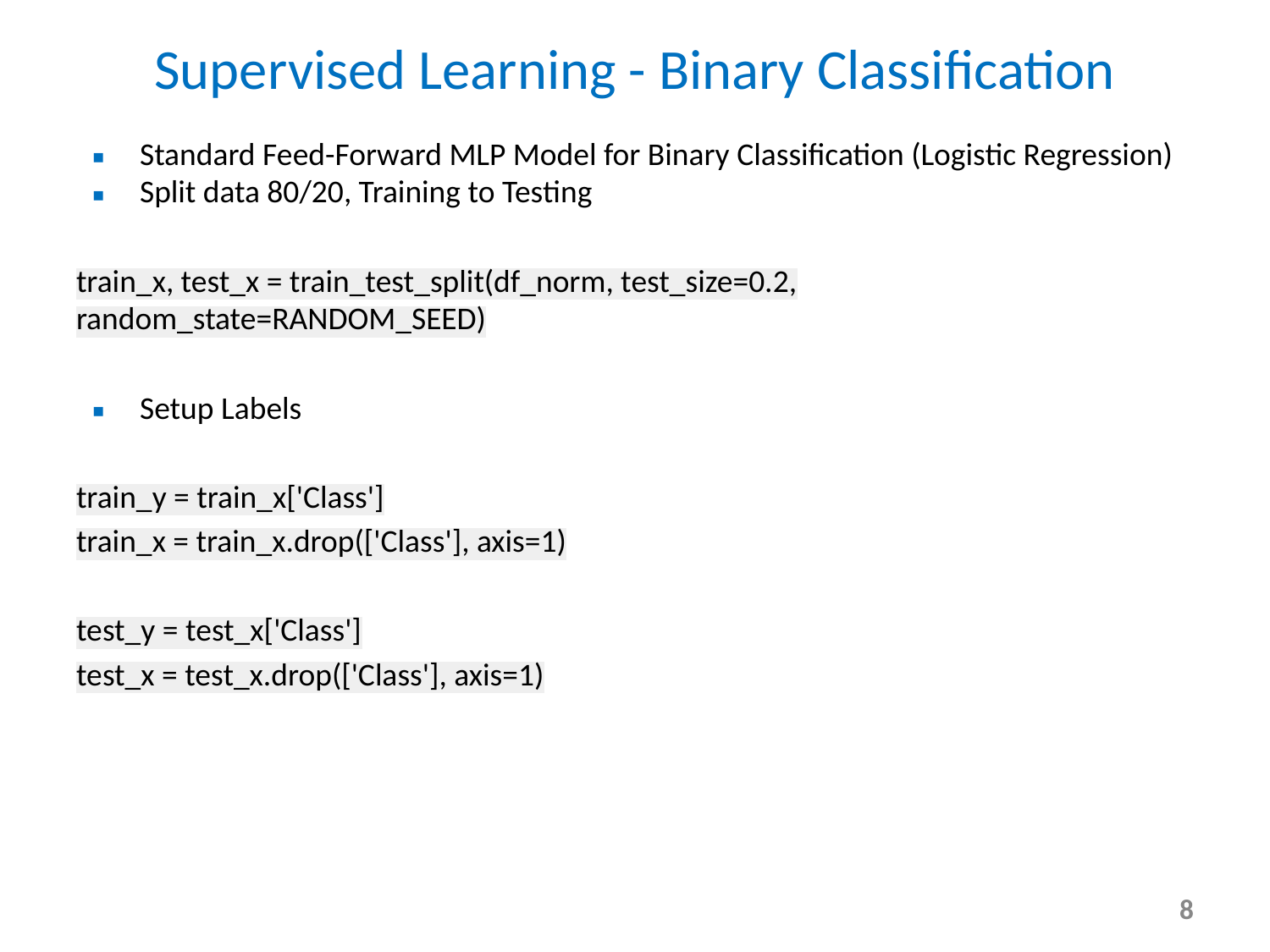

# Supervised Learning - Binary Classification
Standard Feed-Forward MLP Model for Binary Classification (Logistic Regression)
Split data 80/20, Training to Testing

train_x, test_x = train_test_split(df_norm, test_size=0.2, random_state=RANDOM_SEED)

Setup Labels

train_y = train_x['Class']
train_x = train_x.drop(['Class'], axis=1)

test_y = test_x['Class']
test_x = test_x.drop(['Class'], axis=1)
8